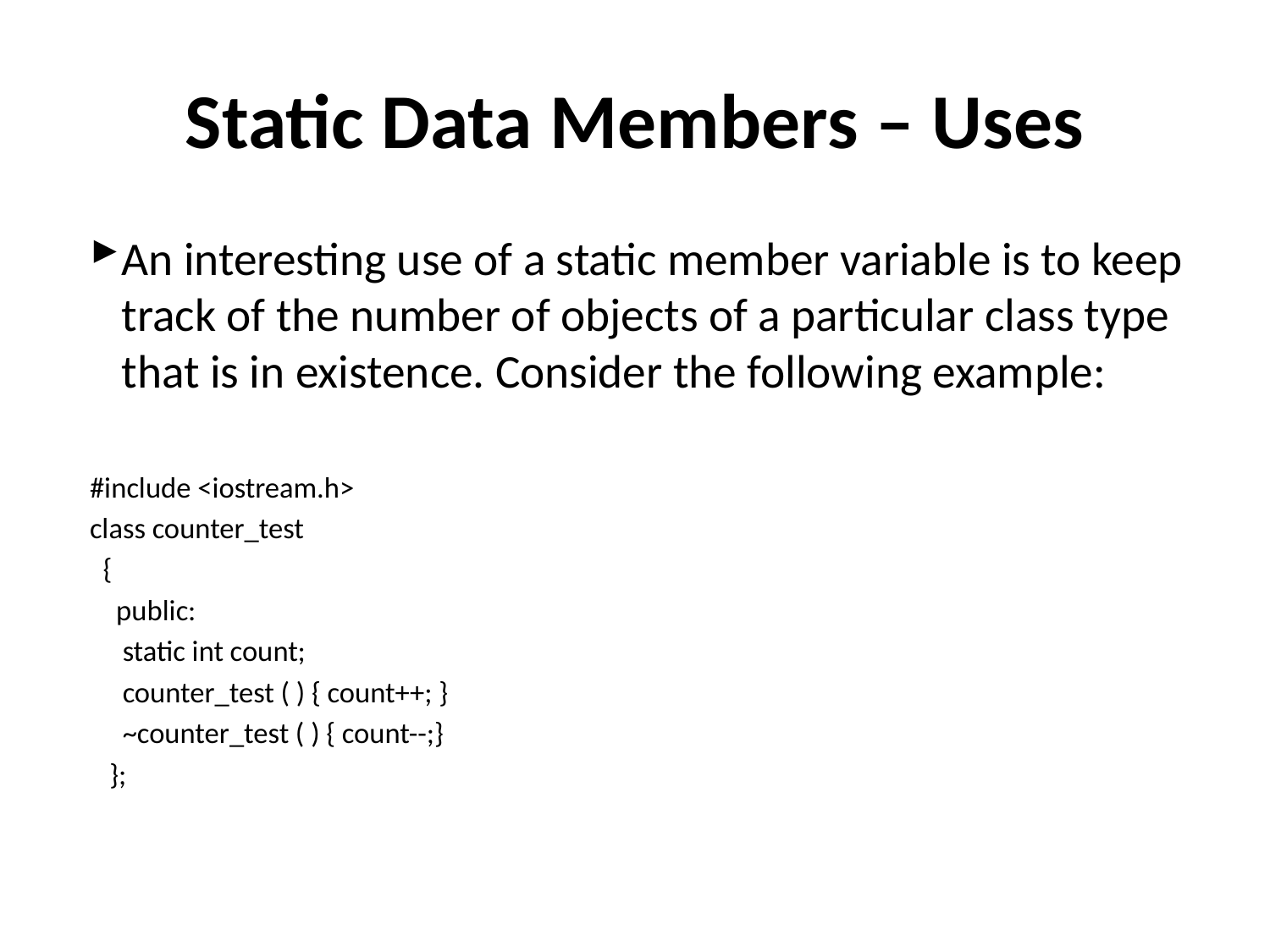

# Static Data Members – Uses
An interesting use of a static member variable is to keep track of the number of objects of a particular class type that is in existence. Consider the following example:

#include <iostream.h>
class counter_test
  {
    public:
     static int count;
     counter_test ( ) { count++; }
     ~counter_test ( ) { count--;}
   };